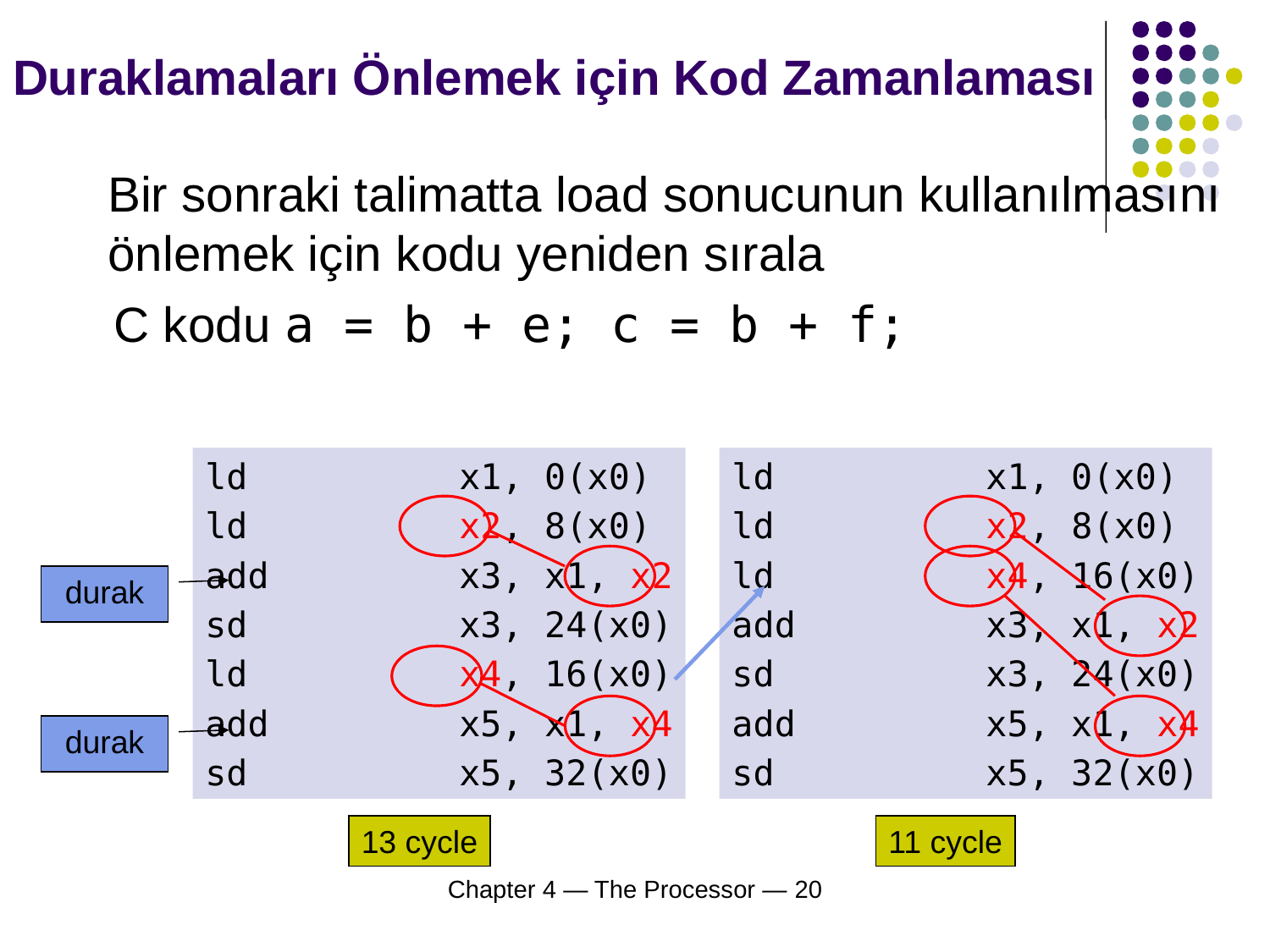

# Duraklamaları Önlemek için Kod Zamanlaması
Bir sonraki talimatta load sonucunun kullanılmasını önlemek için kodu yeniden sırala
C kodu a = b + e; c = b + f;
ld		x1, 0(x0)
ld		x2, 8(x0)
add		x3, x1, x2
sd		x3, 24(x0)
ld		x4, 16(x0)
add		x5, x1, x4
sd		x5, 32(x0)
ld		x1, 0(x0)
ld		x2, 8(x0)
ld		x4, 16(x0)
add		x3, x1, x2
sd		x3, 24(x0)
add		x5, x1, x4
sd		x5, 32(x0)

durak

durak
13 cycle
11 cycle
Chapter 4 — The Processor — 20